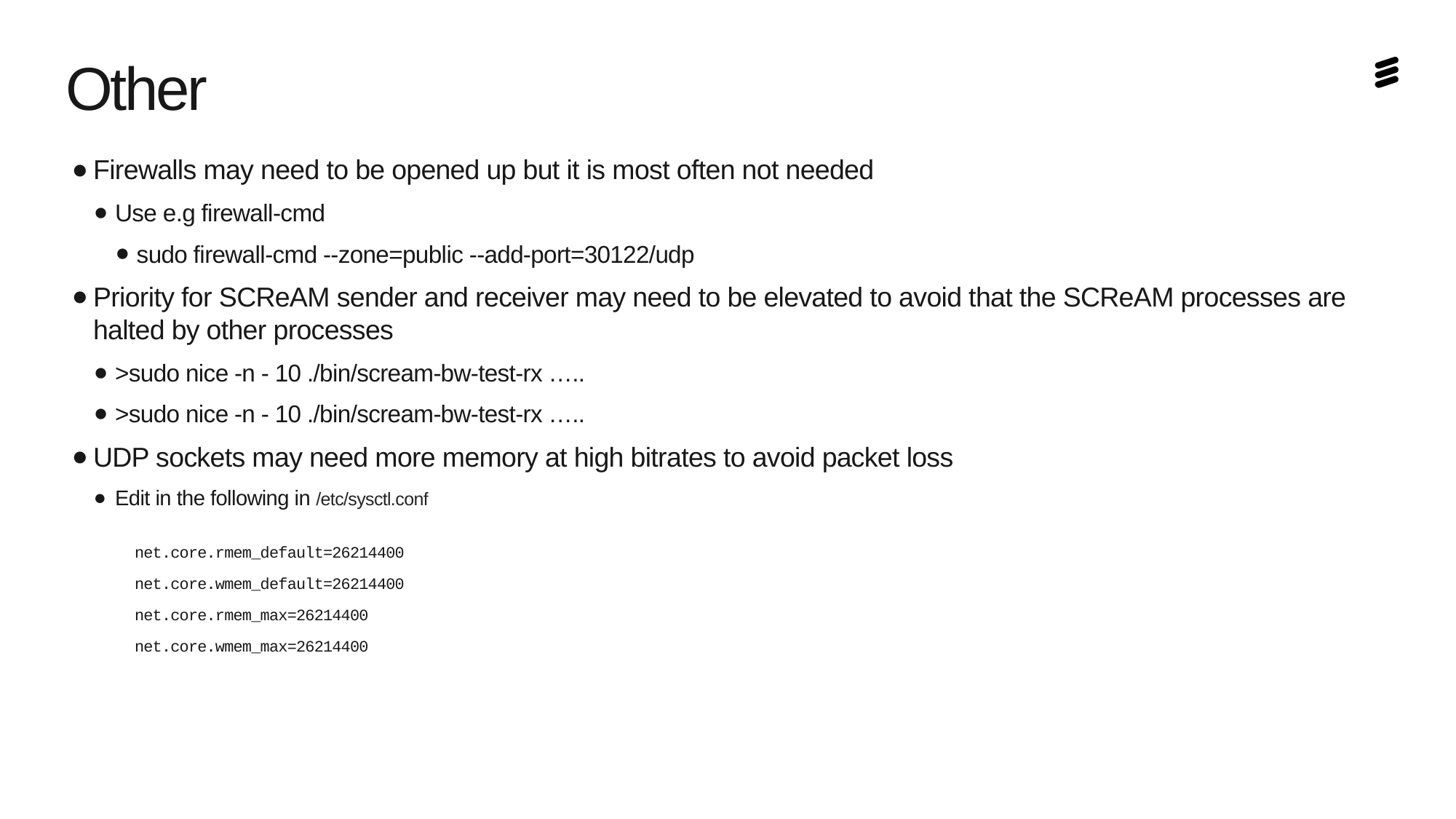

Other
Firewalls may need to be opened up but it is most often not needed
Use e.g firewall-cmd
sudo firewall-cmd --zone=public --add-port=30122/udp
Priority for SCReAM sender and receiver may need to be elevated to avoid that the SCReAM processes are halted by other processes
>sudo nice -n - 10 ./bin/scream-bw-test-rx …..
>sudo nice -n - 10 ./bin/scream-bw-test-rx …..
UDP sockets may need more memory at high bitrates to avoid packet loss
Edit in the following in /etc/sysctl.conf

net.core.rmem_default=26214400
net.core.wmem_default=26214400
net.core.rmem_max=26214400
net.core.wmem_max=26214400